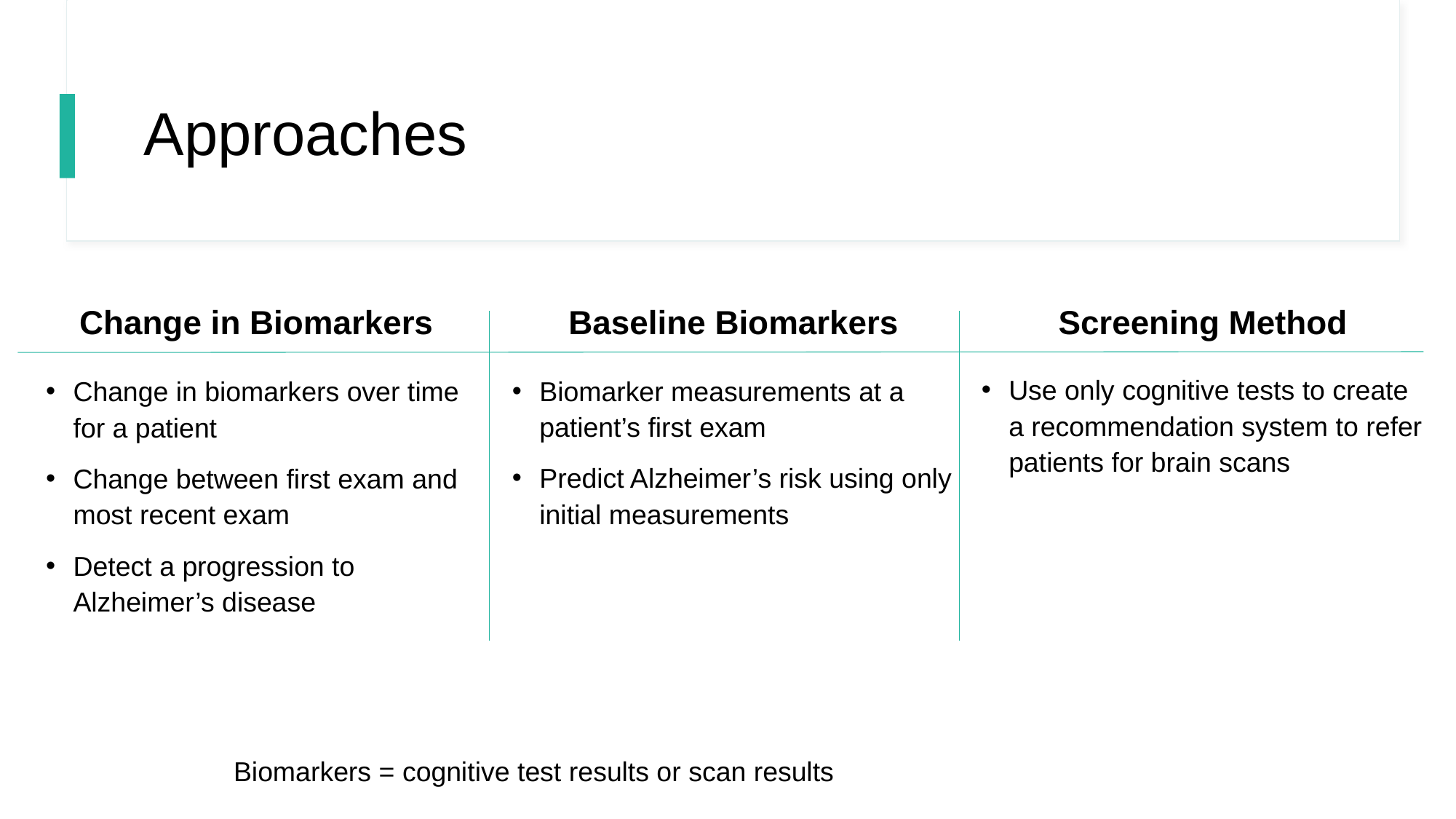

# Approaches
Change in Biomarkers
Baseline Biomarkers
Screening Method
Use only cognitive tests to create a recommendation system to refer patients for brain scans
Biomarker measurements at a patient’s first exam
Predict Alzheimer’s risk using only initial measurements
Change in biomarkers over time for a patient
Change between first exam and most recent exam
Detect a progression to Alzheimer’s disease
Biomarkers = cognitive test results or scan results